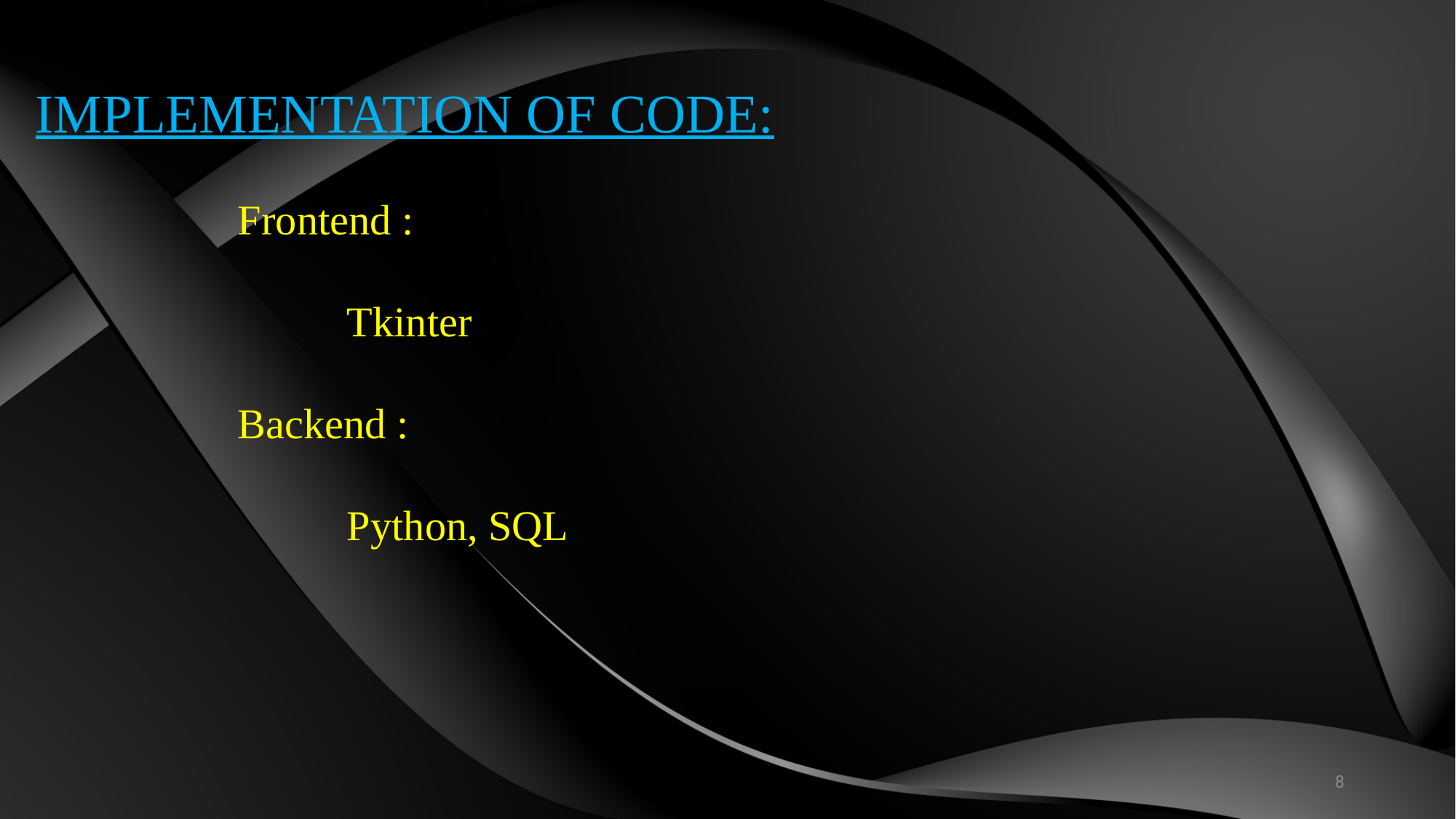

IMPLEMENTATION OF CODE:
Frontend :

	Tkinter

Backend :

	Python, SQL

8